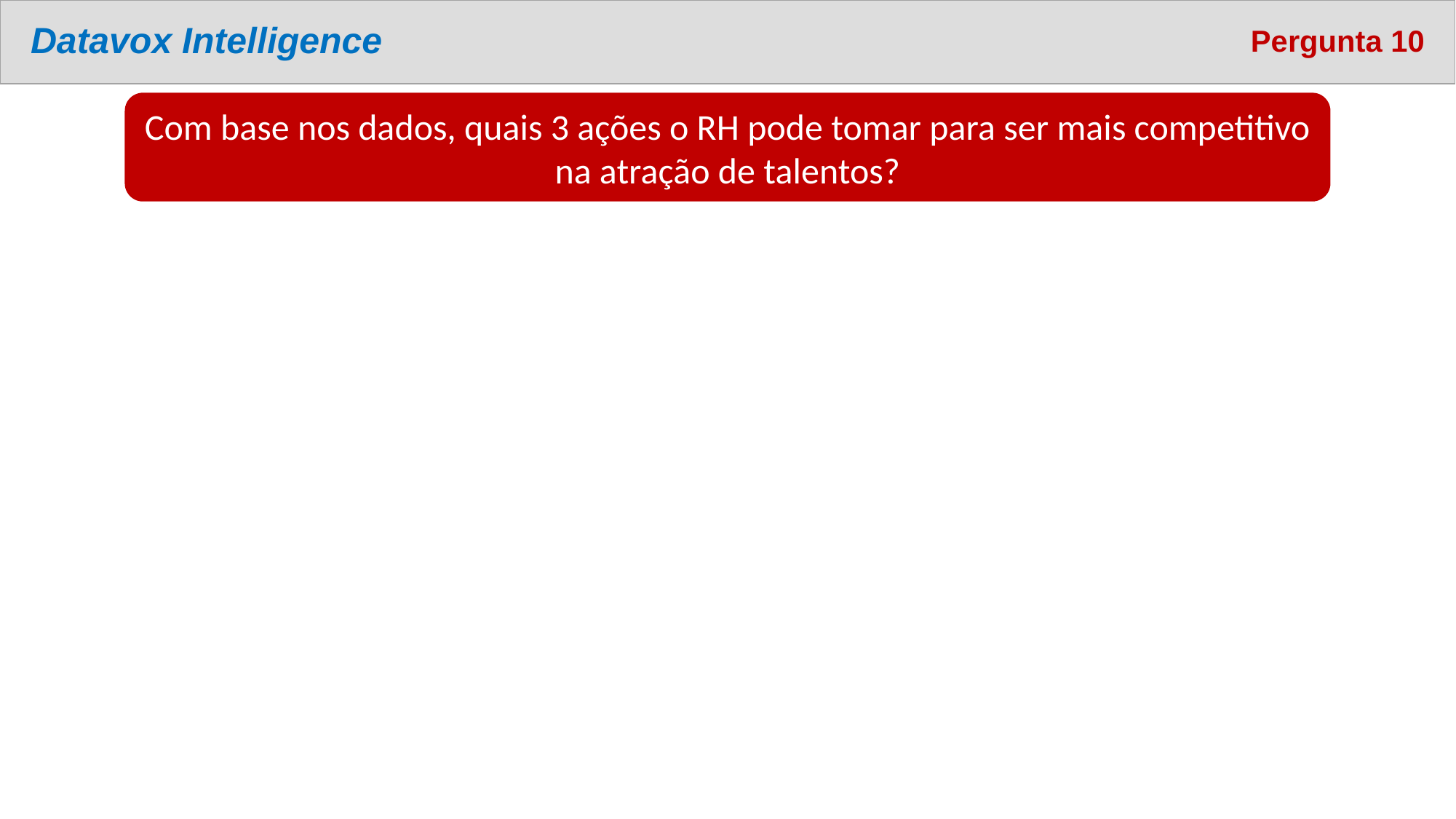

# Datavox Intelligence
Pergunta 10
Com base nos dados, quais 3 ações o RH pode tomar para ser mais competitivo na atração de talentos?